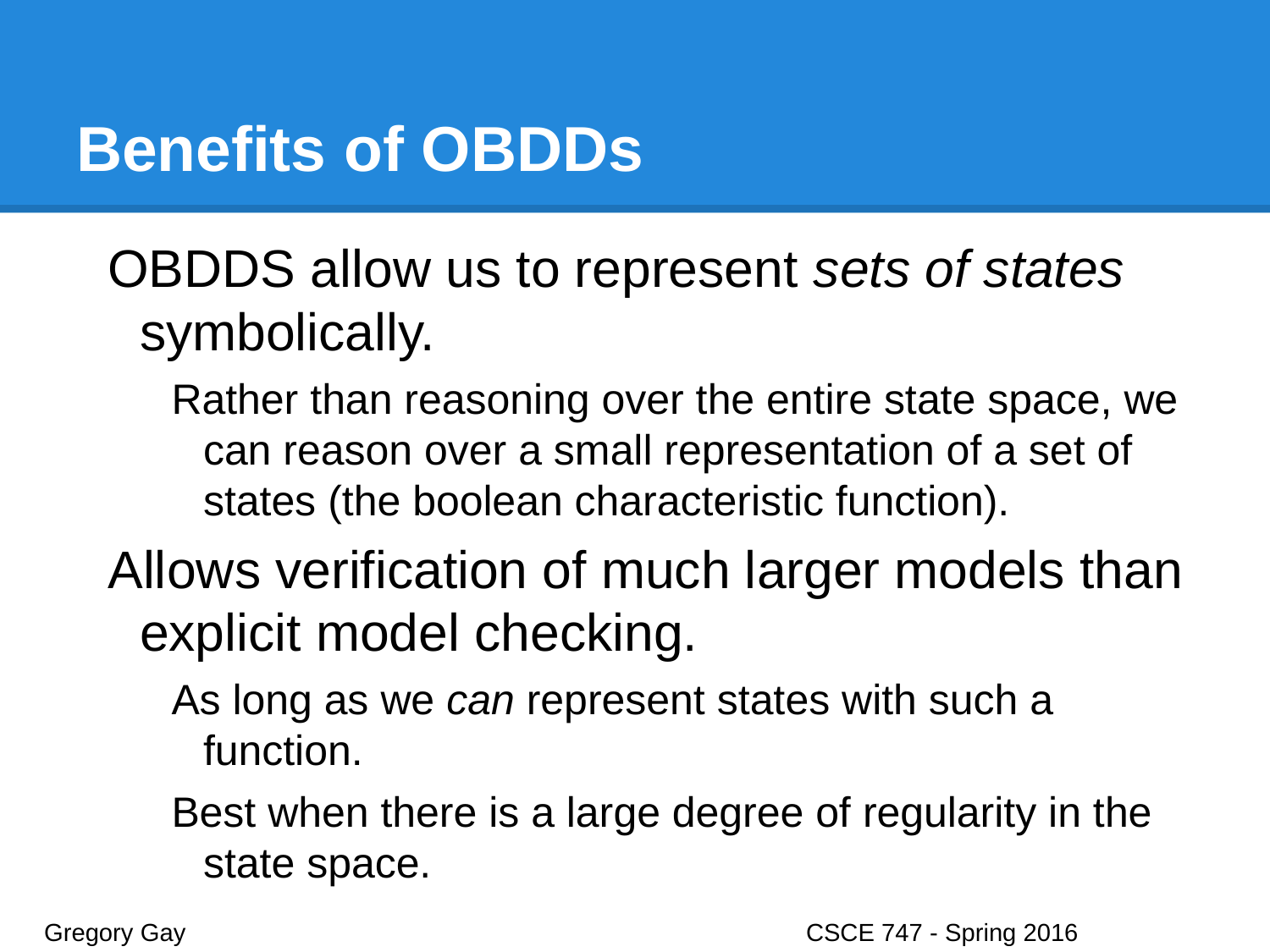

# Benefits of OBDDs
OBDDS allow us to represent sets of states symbolically.
Rather than reasoning over the entire state space, we can reason over a small representation of a set of states (the boolean characteristic function).
Allows verification of much larger models than explicit model checking.
As long as we can represent states with such a function.
Best when there is a large degree of regularity in the state space.
Gregory Gay					CSCE 747 - Spring 2016							36